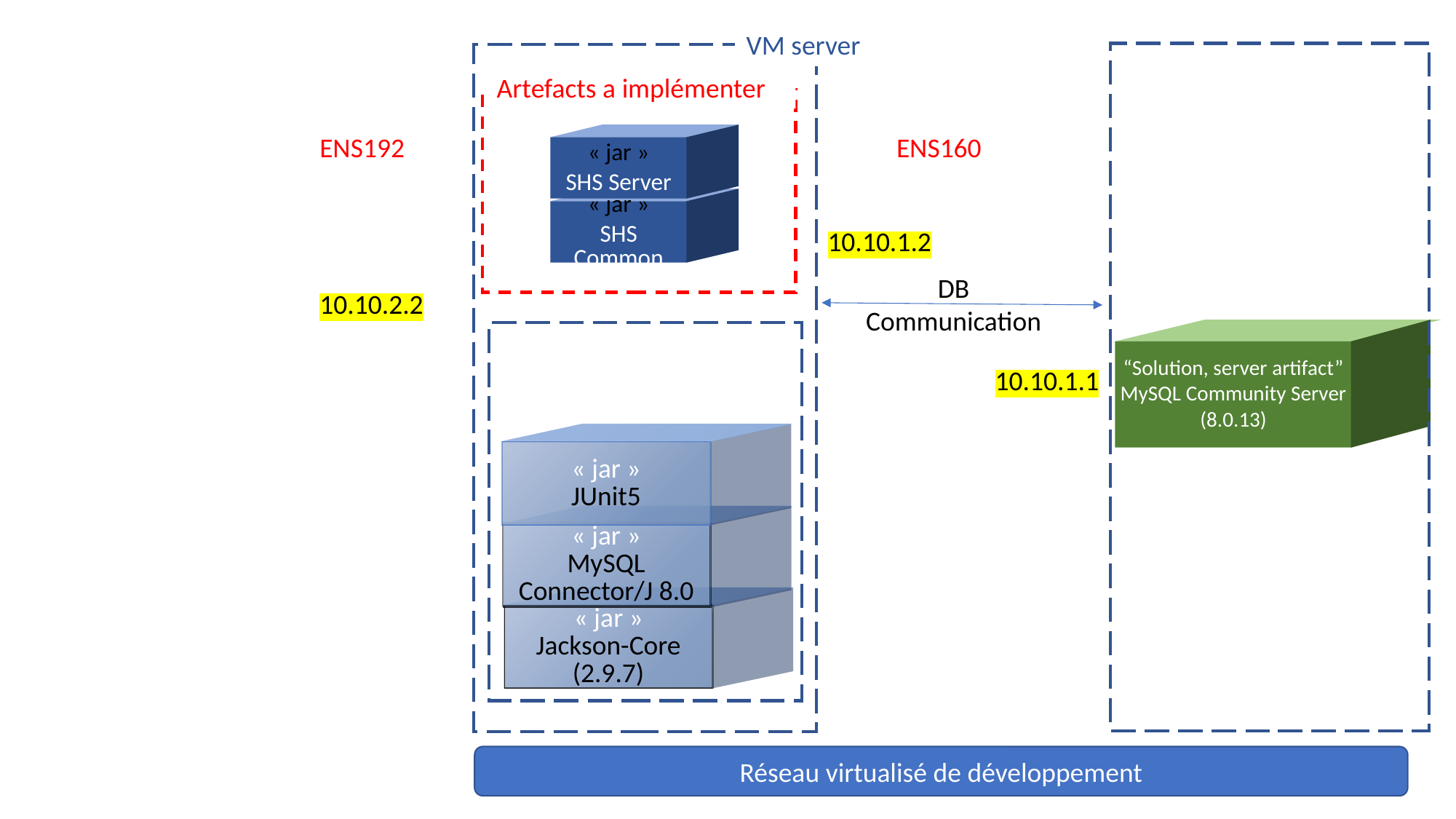

VM server

Artefacts a implémenter

« jar »
SHS Server
ENS192
ENS160

« jar »
SHS Common
10.10.1.2
DB
Communication
10.10.2.2

“Solution, server artifact”
MySQL Community Server
(8.0.13)

10.10.1.1

« jar »
JUnit5

« jar »
MySQL Connector/J 8.0

« jar »
Jackson-Core (2.9.7)

Réseau virtualisé de développement